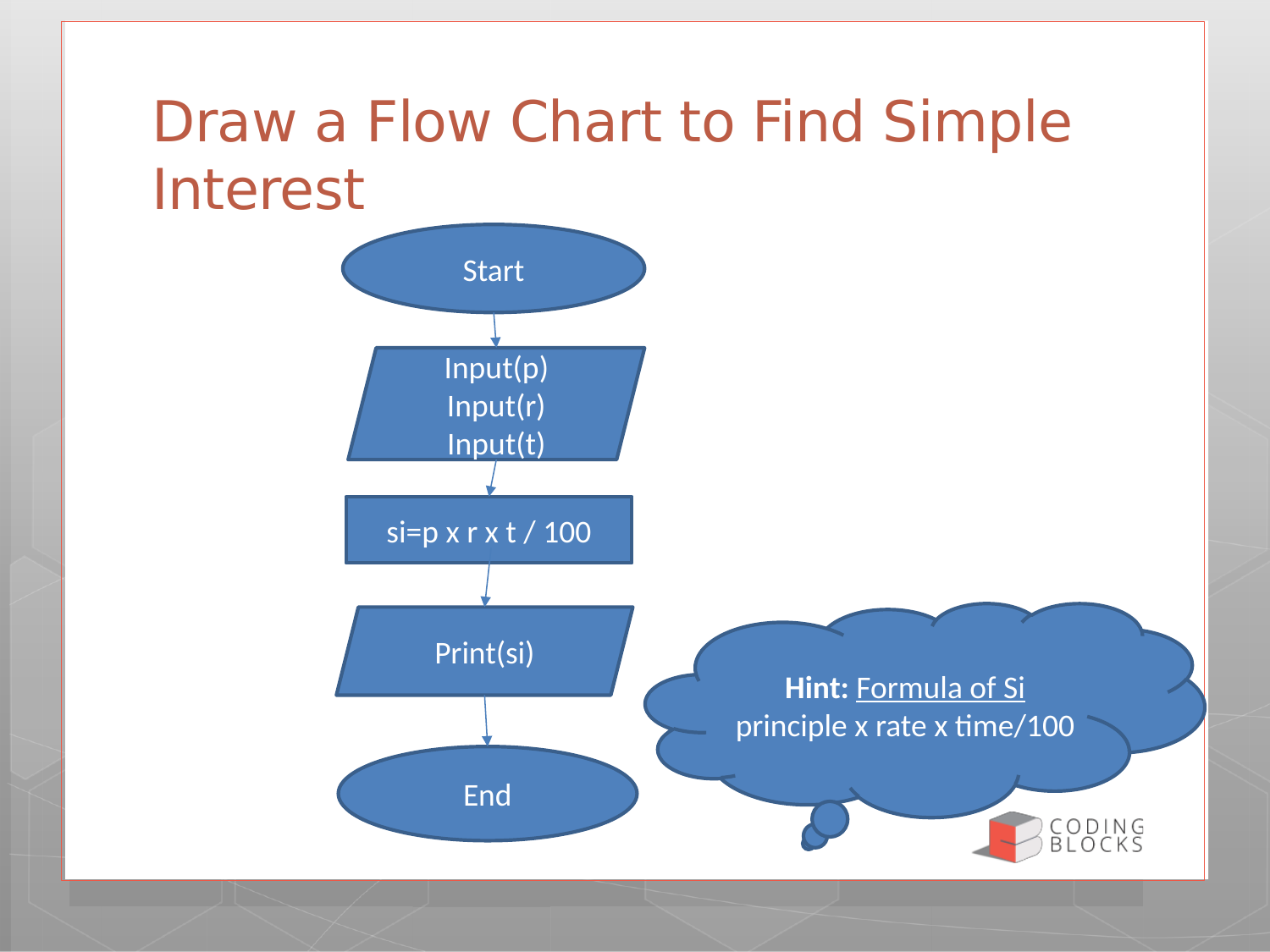

# Draw a Flow Chart to Find Simple Interest

Start
Input(p)
Input(r)
Input(t)
si=p x r x t / 100
Hint: Formula of Si principle x rate x time/100
Print(si)
End